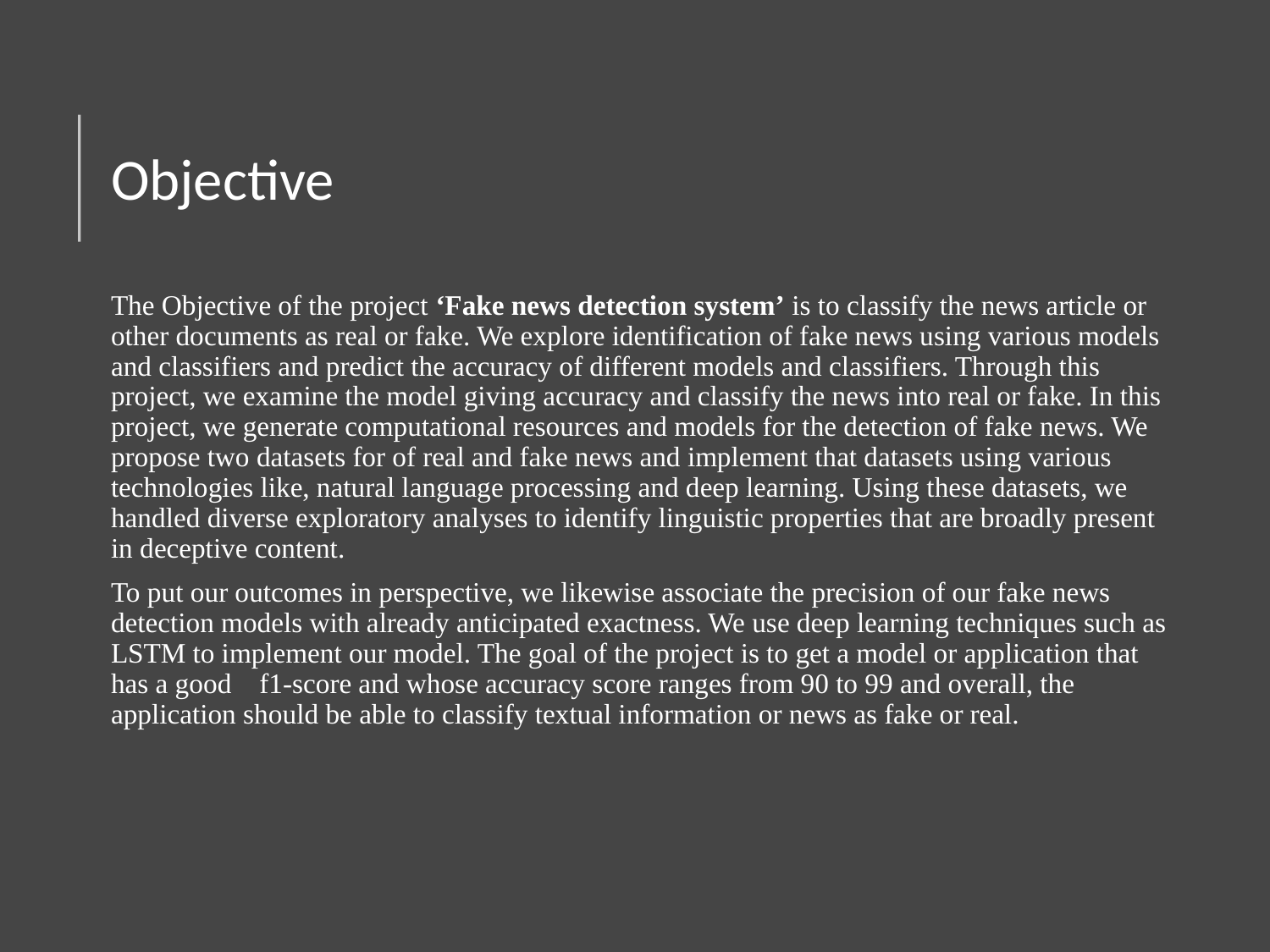

# Objective
The Objective of the project ‘Fake news detection system’ is to classify the news article or other documents as real or fake. We explore identification of fake news using various models and classifiers and predict the accuracy of different models and classifiers. Through this project, we examine the model giving accuracy and classify the news into real or fake. In this project, we generate computational resources and models for the detection of fake news. We propose two datasets for of real and fake news and implement that datasets using various technologies like, natural language processing and deep learning. Using these datasets, we handled diverse exploratory analyses to identify linguistic properties that are broadly present in deceptive content.
To put our outcomes in perspective, we likewise associate the precision of our fake news detection models with already anticipated exactness. We use deep learning techniques such as LSTM to implement our model. The goal of the project is to get a model or application that has a good    f1-score and whose accuracy score ranges from 90 to 99 and overall, the application should be able to classify textual information or news as fake or real.